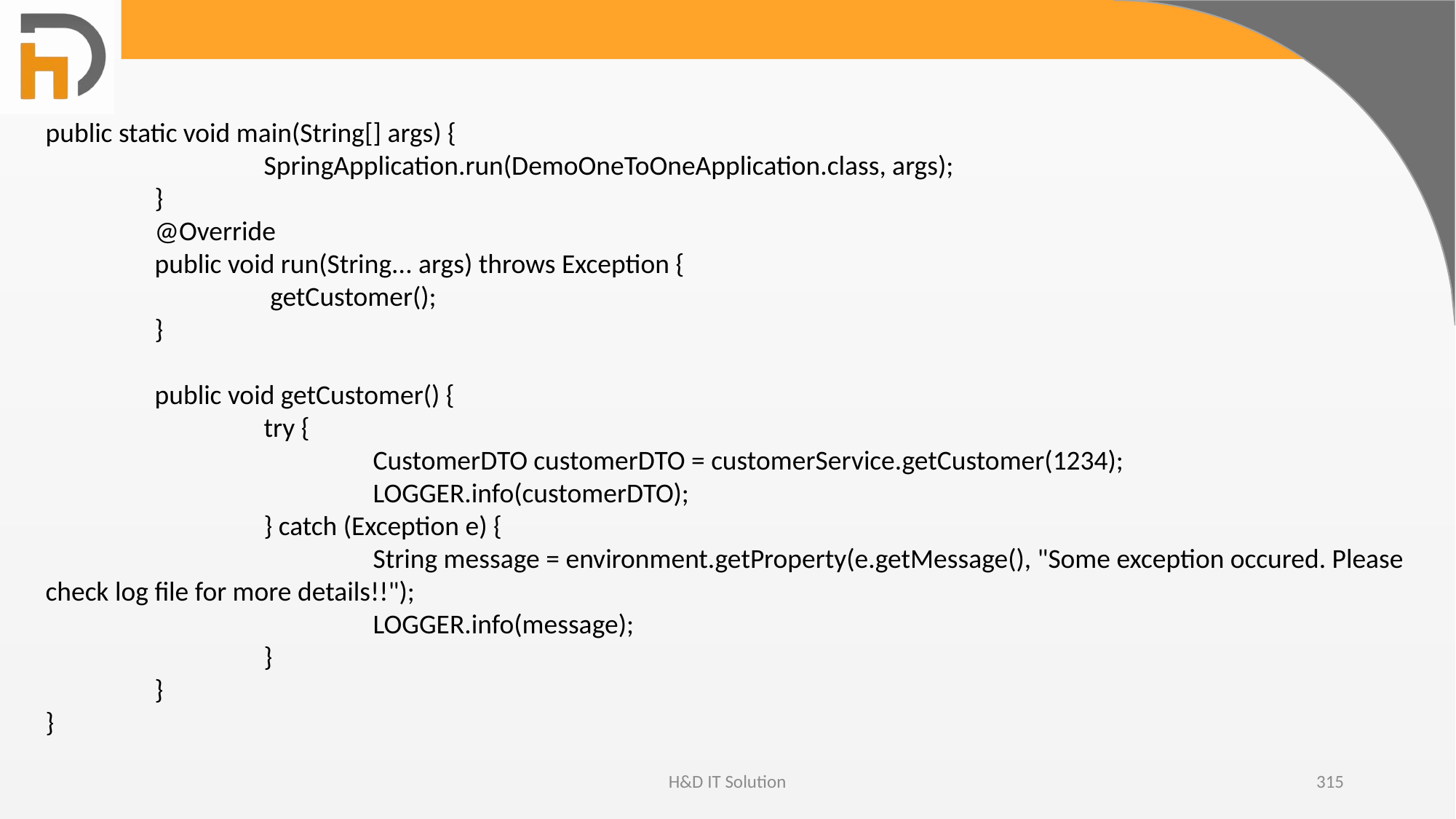

public static void main(String[] args) {
		SpringApplication.run(DemoOneToOneApplication.class, args);
	}
	@Override
	public void run(String... args) throws Exception {
		 getCustomer();
	}

	public void getCustomer() {
		try {
			CustomerDTO customerDTO = customerService.getCustomer(1234);
			LOGGER.info(customerDTO);
		} catch (Exception e) {
			String message = environment.getProperty(e.getMessage(), "Some exception occured. Please check log file for more details!!");
			LOGGER.info(message);
		}
	}
}
H&D IT Solution
315